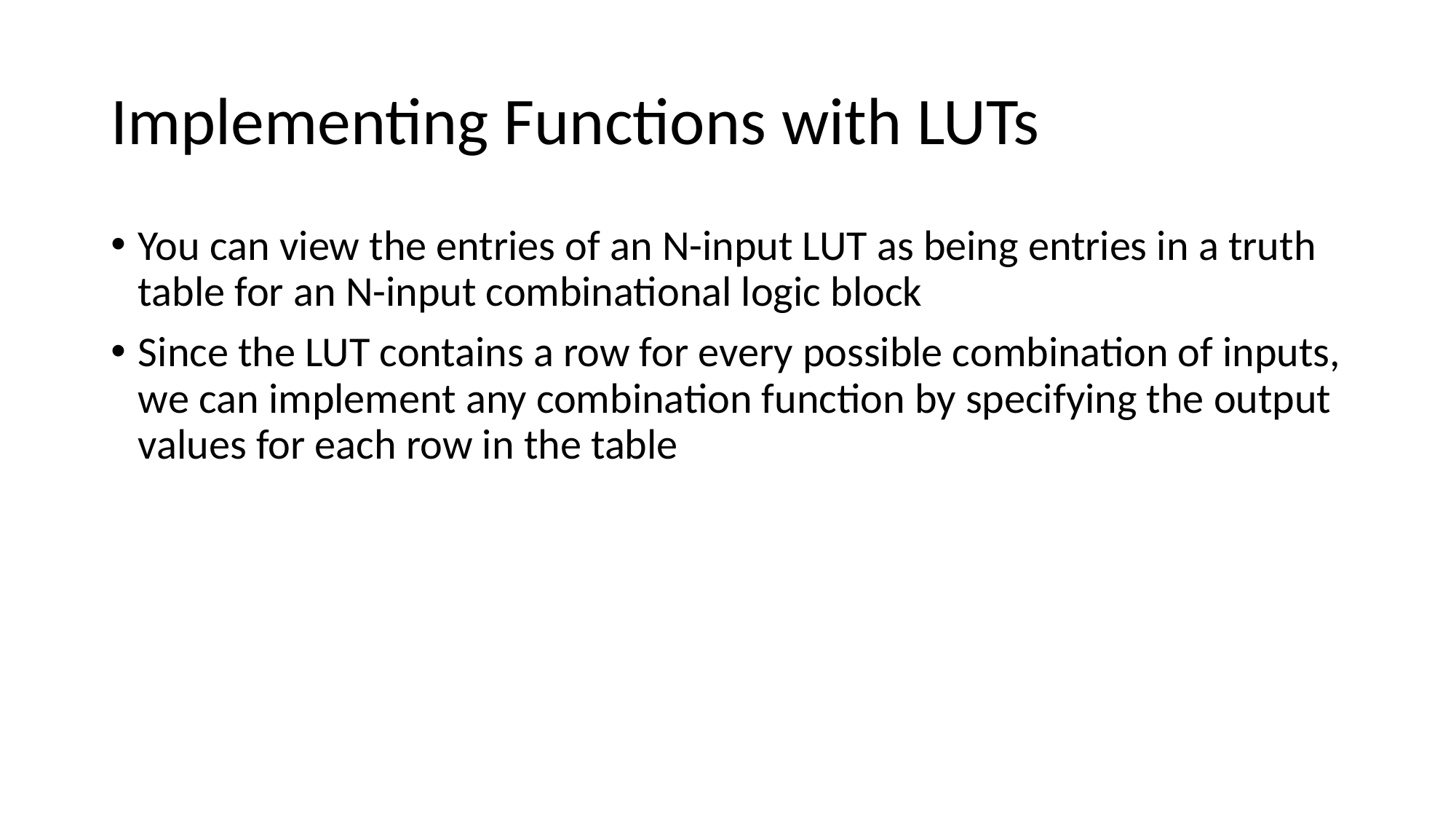

# Implementing Functions with LUTs
You can view the entries of an N-input LUT as being entries in a truth table for an N-input combinational logic block
Since the LUT contains a row for every possible combination of inputs, we can implement any combination function by specifying the output values for each row in the table